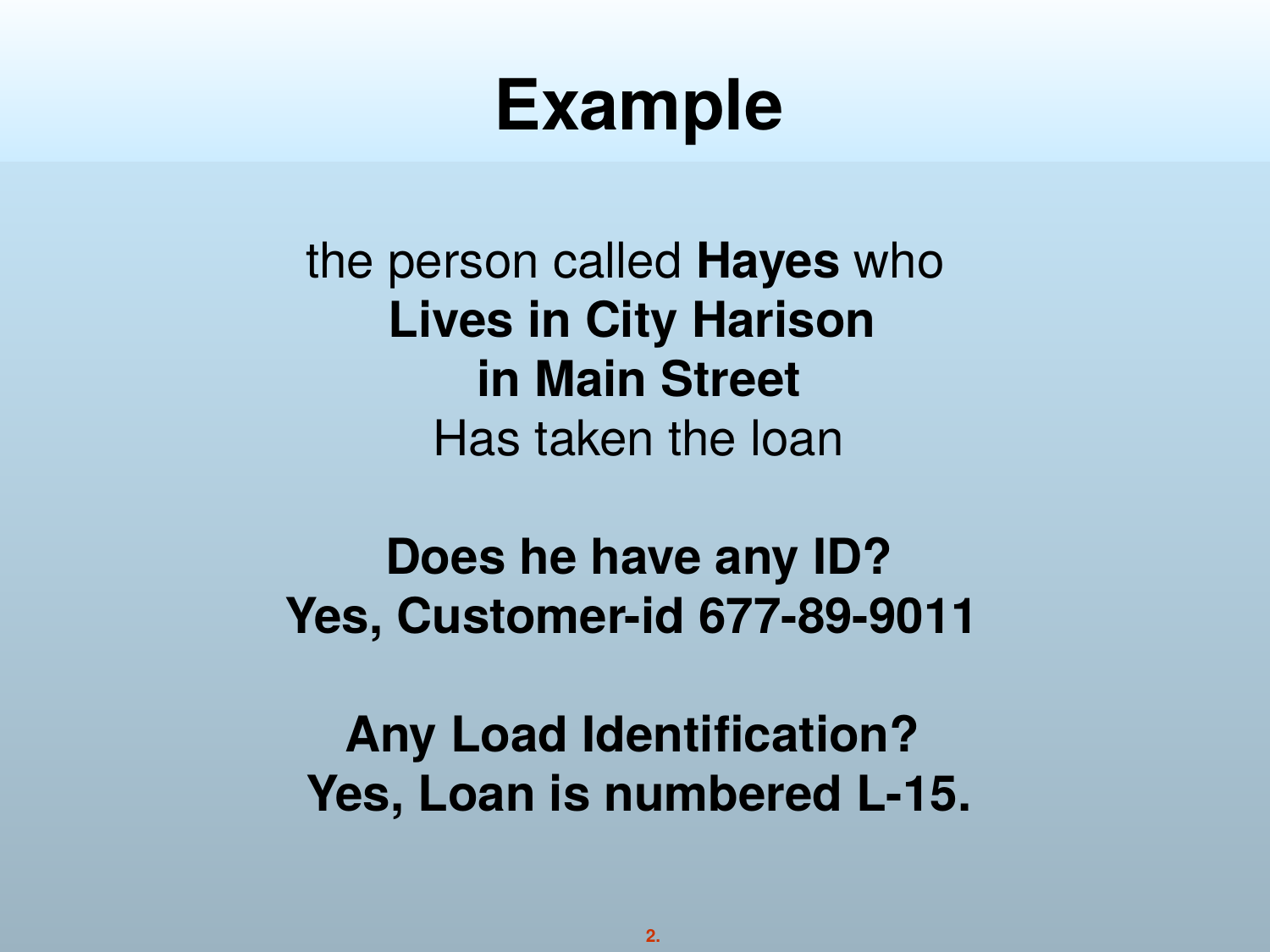

Example

the person called Hayes who
Lives in City Harison
in Main Street
Has taken the loan

Does he have any ID?
Yes, Customer-id 677-89-9011

Any Load Identification?
Yes, Loan is numbered L-15.